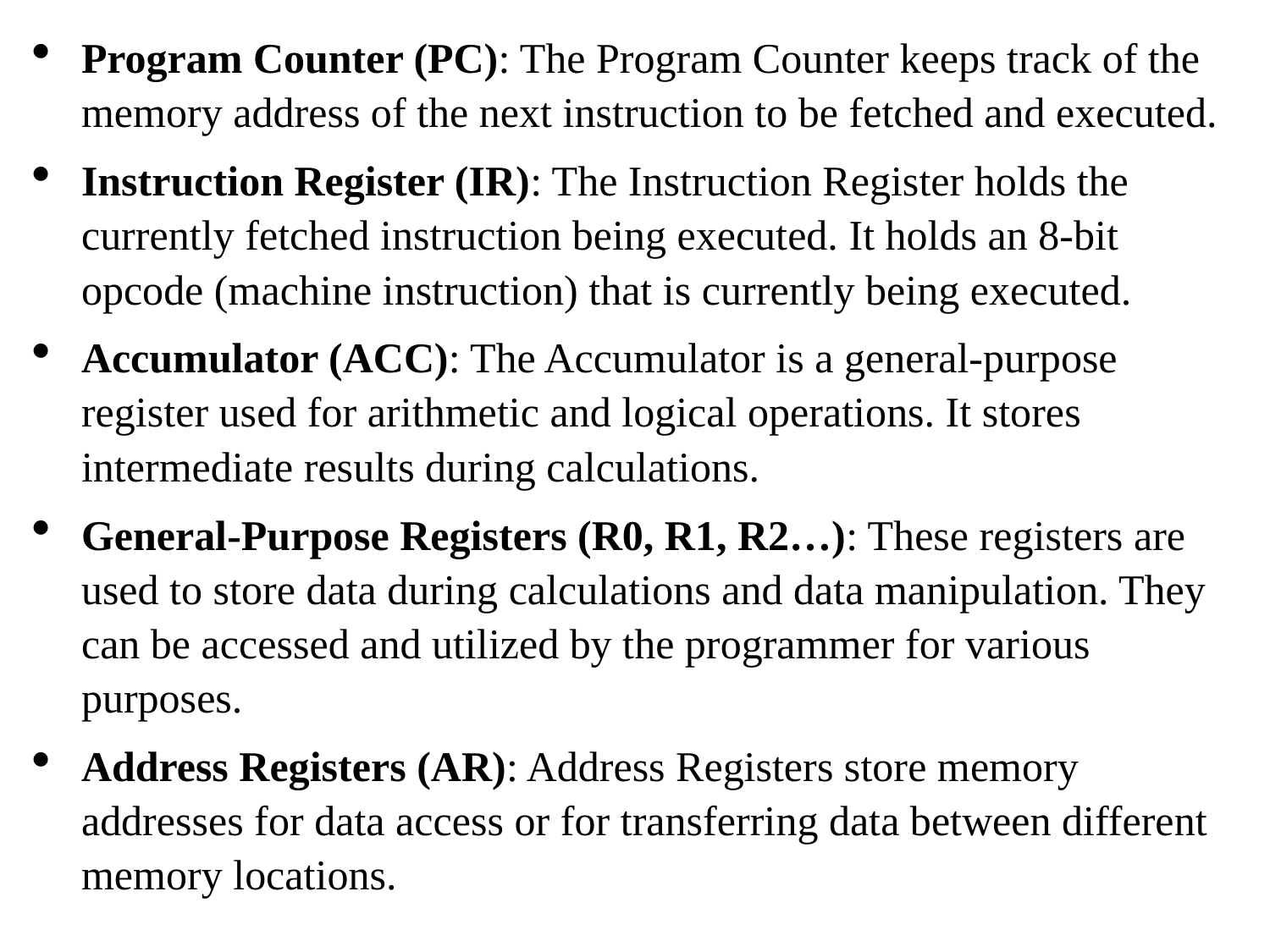

Program Counter (PC): The Program Counter keeps track of the memory address of the next instruction to be fetched and executed.
Instruction Register (IR): The Instruction Register holds the currently fetched instruction being executed. It holds an 8-bit opcode (machine instruction) that is currently being executed.
Accumulator (ACC): The Accumulator is a general-purpose register used for arithmetic and logical operations. It stores intermediate results during calculations.
General-Purpose Registers (R0, R1, R2…): These registers are used to store data during calculations and data manipulation. They can be accessed and utilized by the programmer for various purposes.
Address Registers (AR): Address Registers store memory addresses for data access or for transferring data between different memory locations.